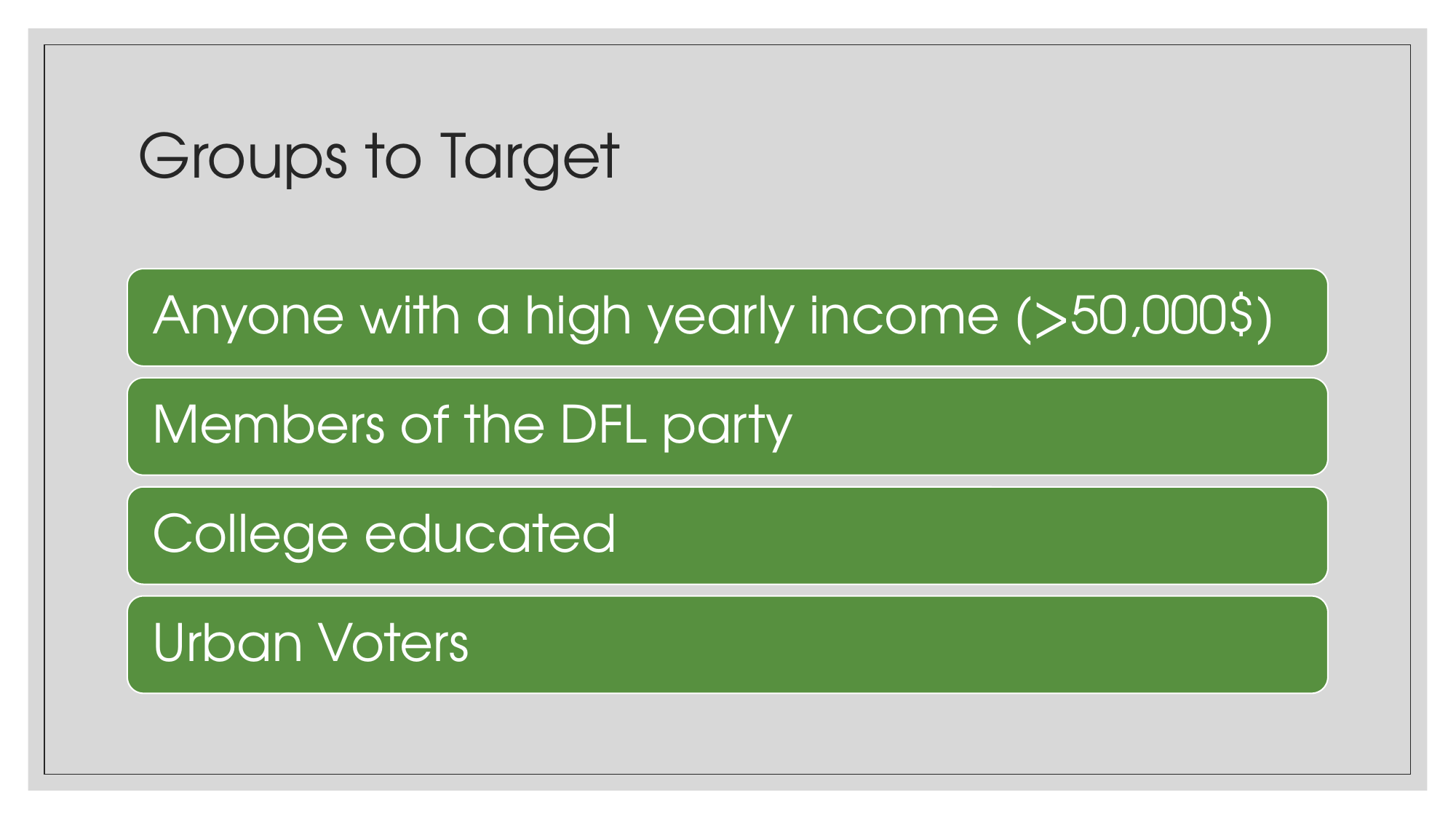

# Groups to Target
Anyone with a high yearly income (>50,000$)
Members of the DFL party
College educated
Urban Voters